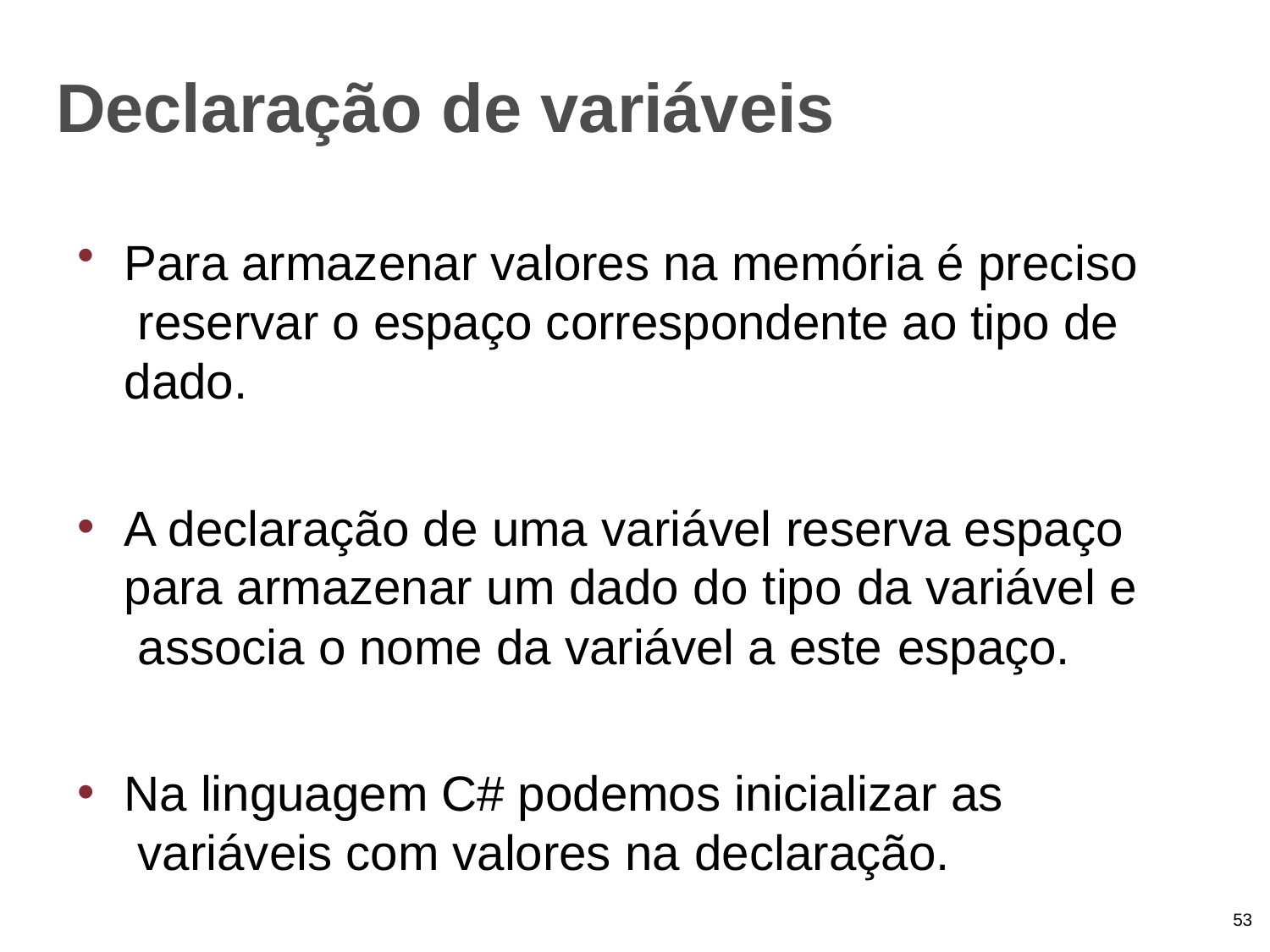

# Declaração de variáveis
Para armazenar valores na memória é preciso  reservar o espaço correspondente ao tipo de  dado.

A declaração de uma variável reserva espaço  para armazenar um dado do tipo da variável e  associa o nome da variável a este espaço.

Na linguagem C# podemos inicializar as  variáveis com valores na declaração.
53